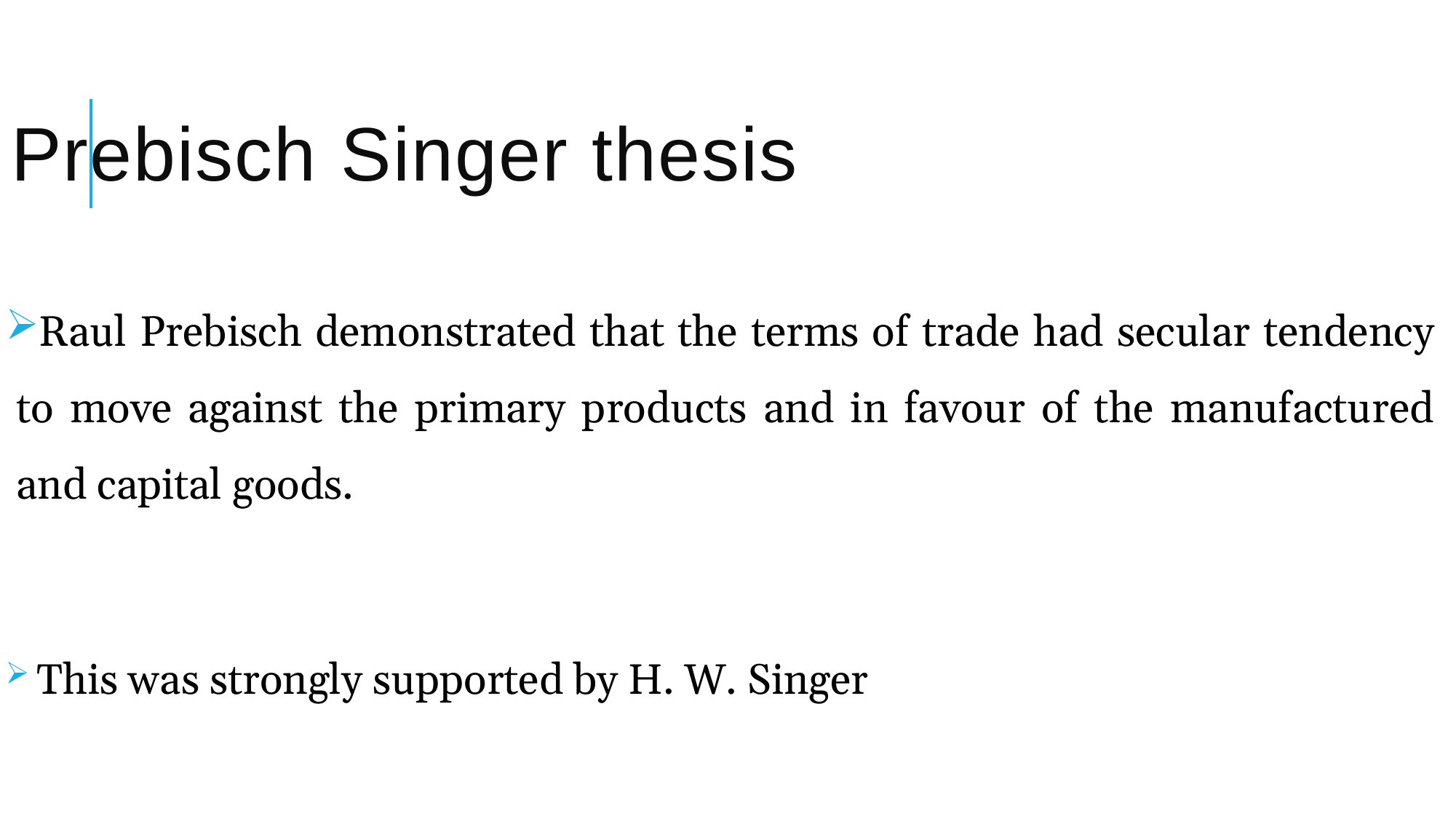

# Prebisch Singer thesis
Raul Prebisch demonstrated that the terms of trade had secular tendency to move against the primary products and in favour of the manufactured and capital goods.

 This was strongly supported by H. W. Singer